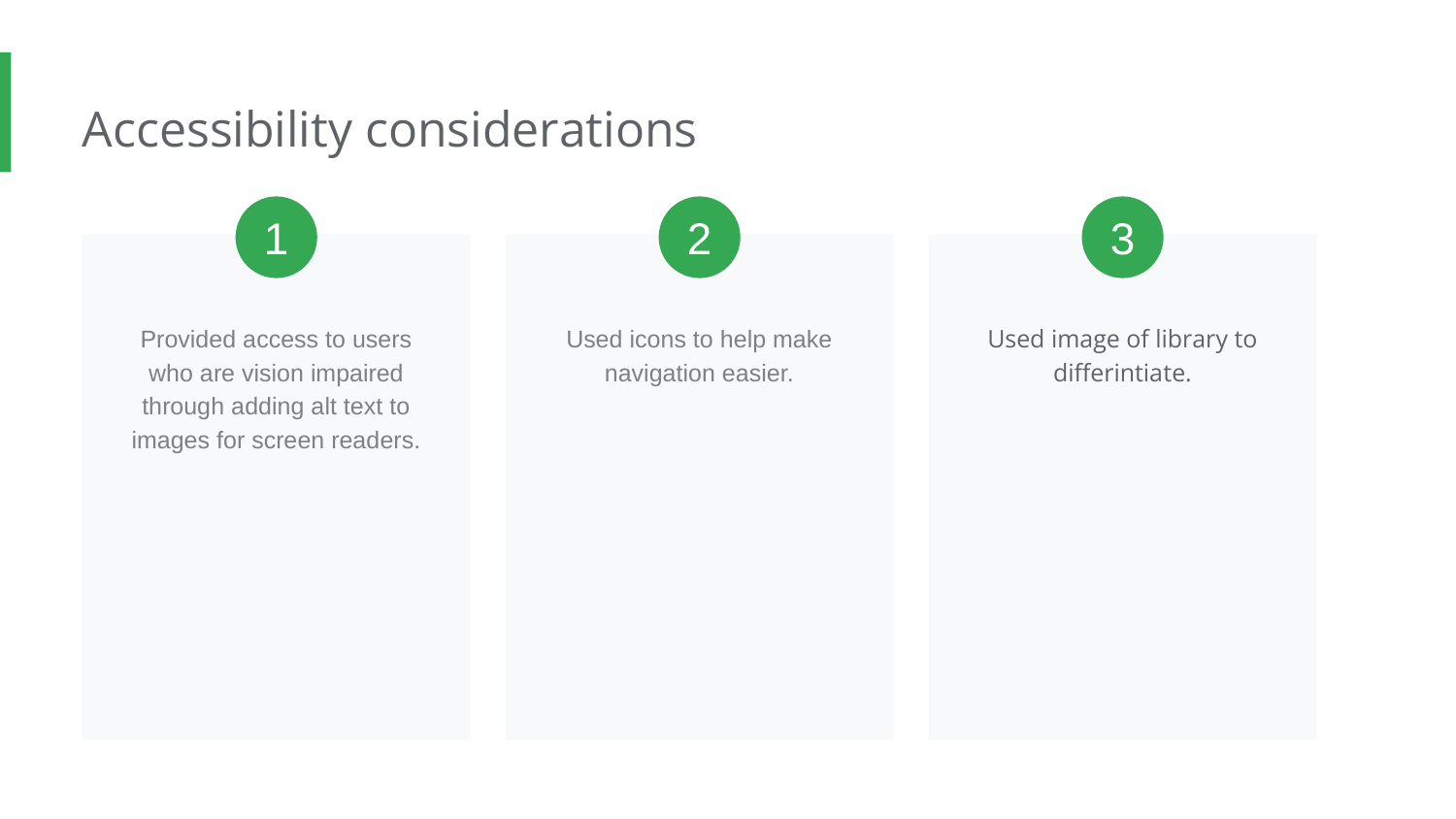

Accessibility considerations
1
2
3

Provided access to users who are vision impaired through adding alt text to images for screen readers.
Used icons to help make navigation easier.
Used image of library to differintiate.